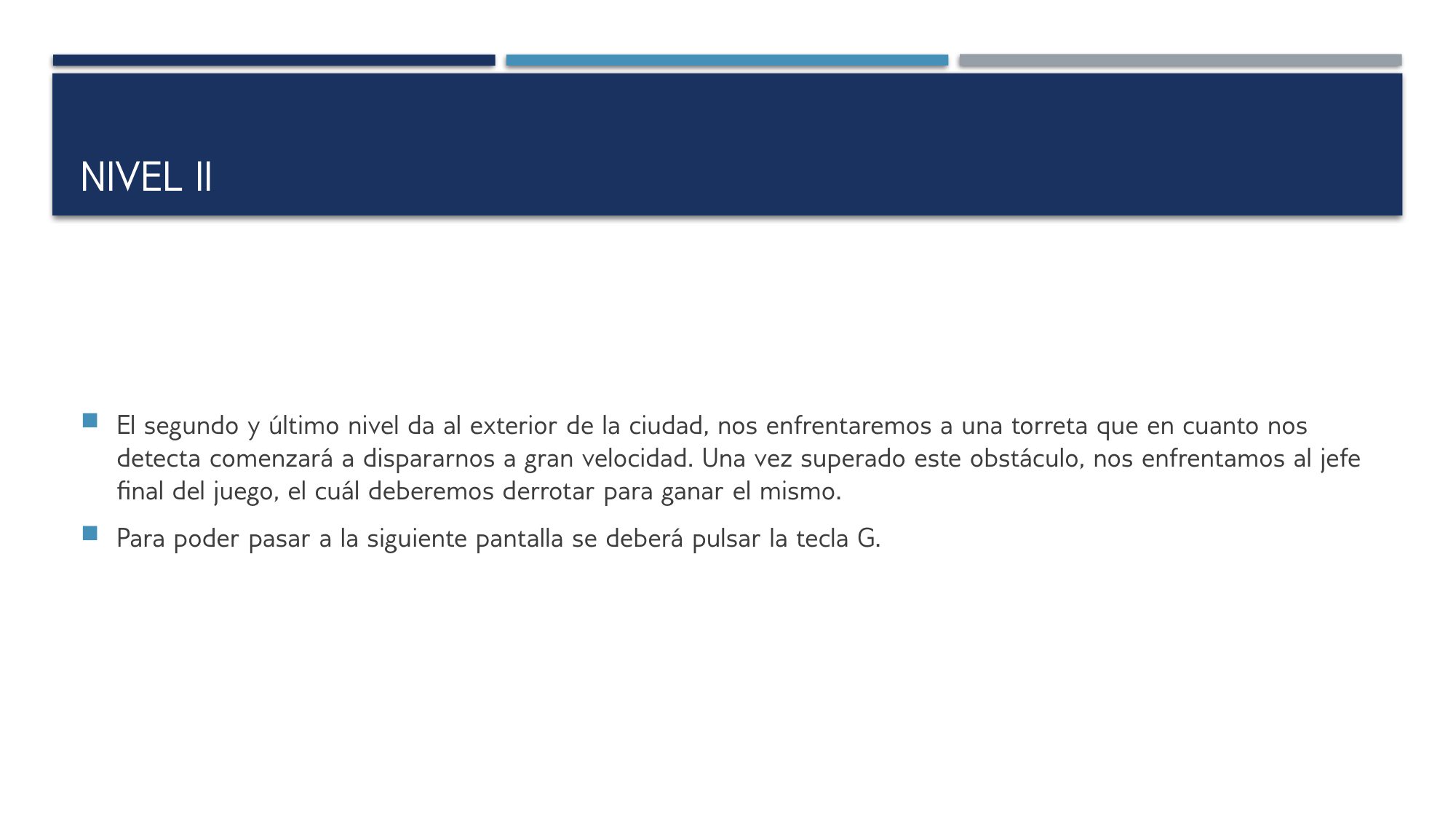

# Nivel II
El segundo y último nivel da al exterior de la ciudad, nos enfrentaremos a una torreta que en cuanto nos detecta comenzará a dispararnos a gran velocidad. Una vez superado este obstáculo, nos enfrentamos al jefe final del juego, el cuál deberemos derrotar para ganar el mismo.
Para poder pasar a la siguiente pantalla se deberá pulsar la tecla G.